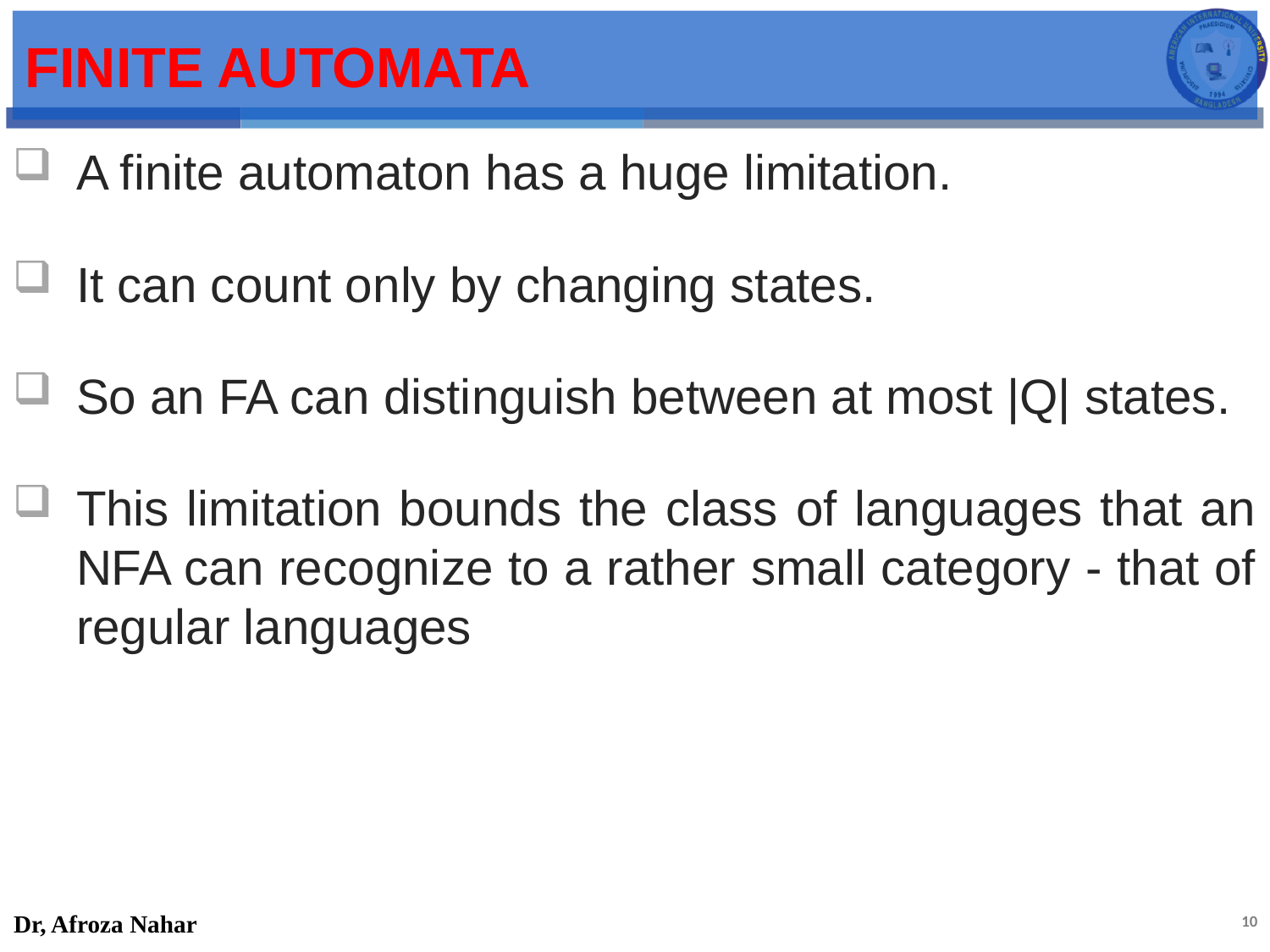

3/24/2024
10
# Finite Automata
A finite automaton has a huge limitation.
It can count only by changing states.
So an FA can distinguish between at most |Q| states.
This limitation bounds the class of languages that an NFA can recognize to a rather small category - that of regular languages
Dr, Afroza Nahar